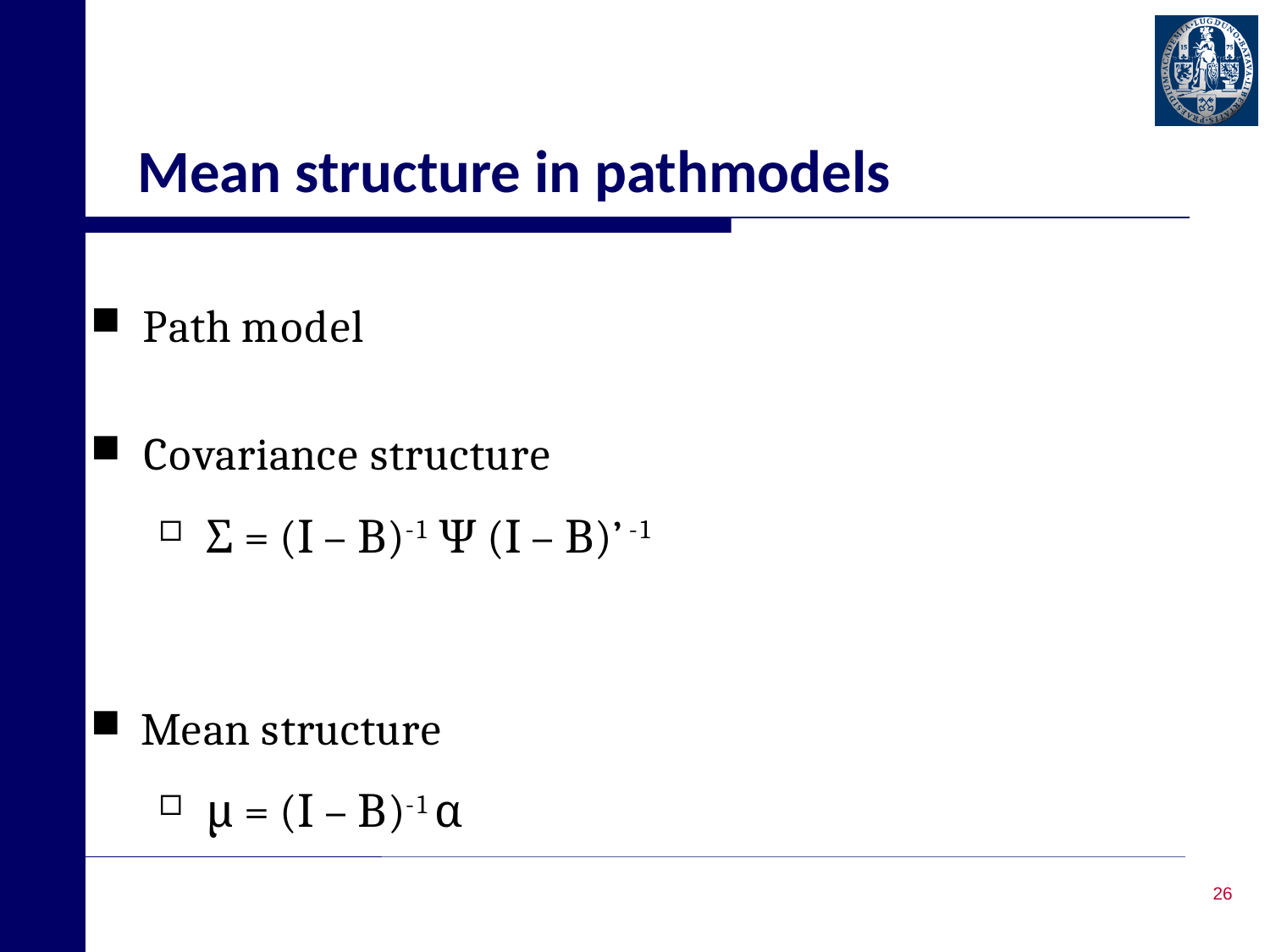

# Mean structure in pathmodels
Path model

Covariance structure
Σ = (Ι – Β)-1 Ψ (Ι – Β)’ -1

Mean structure
μ = (Ι – Β)-1 α

26